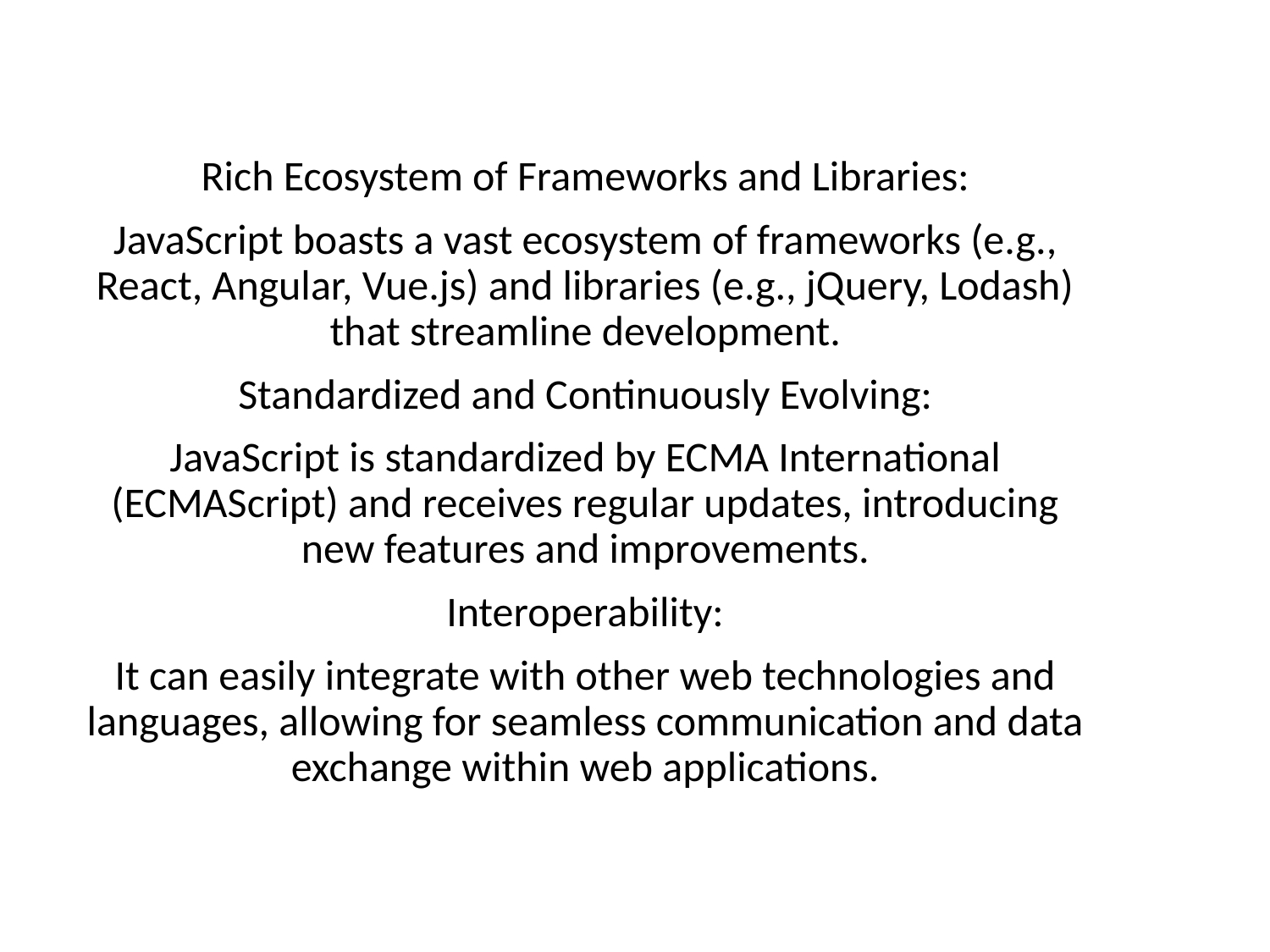

Rich Ecosystem of Frameworks and Libraries:
JavaScript boasts a vast ecosystem of frameworks (e.g., React, Angular, Vue.js) and libraries (e.g., jQuery, Lodash) that streamline development.
Standardized and Continuously Evolving:
JavaScript is standardized by ECMA International (ECMAScript) and receives regular updates, introducing new features and improvements.
Interoperability:
It can easily integrate with other web technologies and languages, allowing for seamless communication and data exchange within web applications.
#